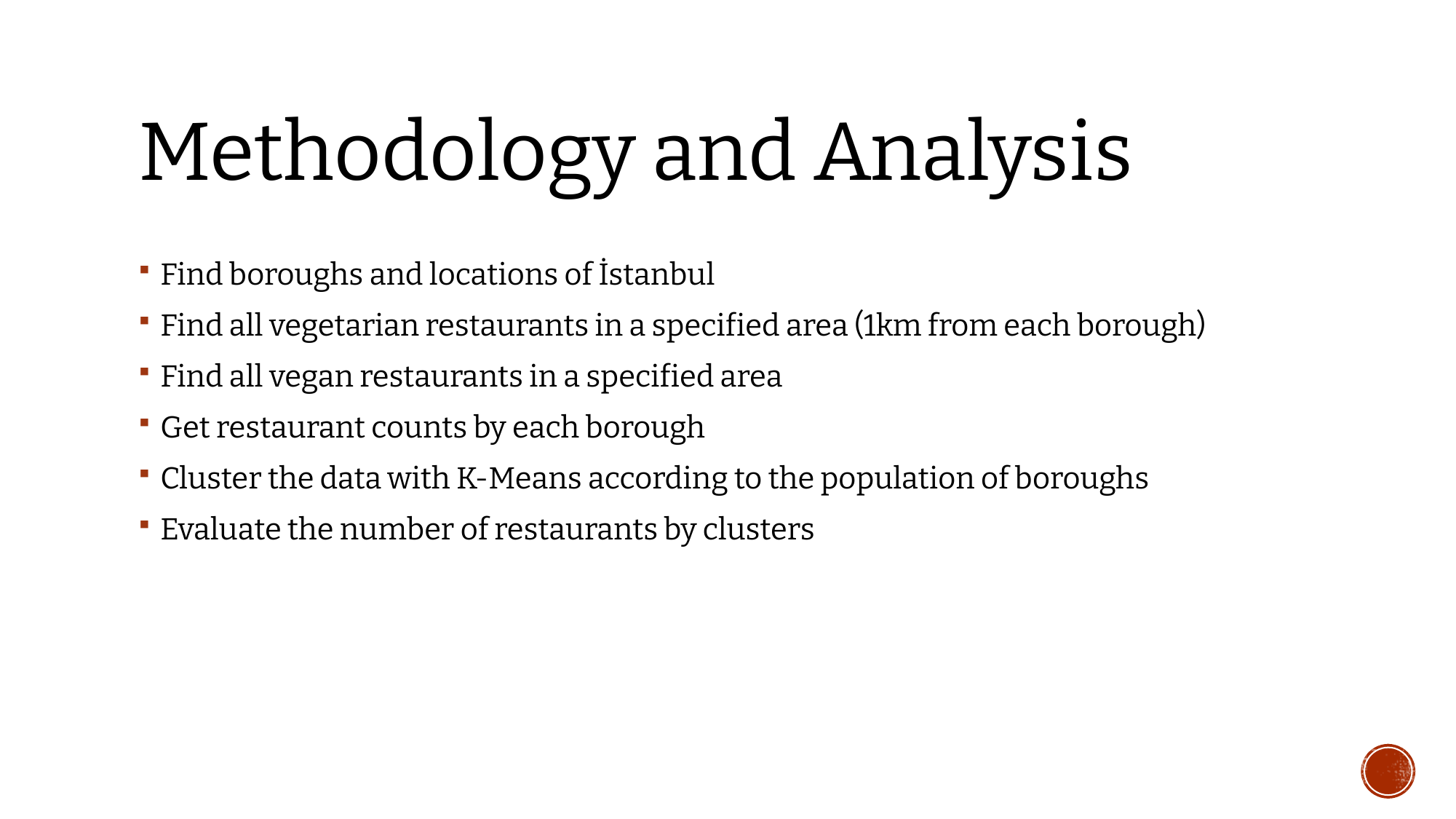

# Methodology and Analysis
Find boroughs and locations of İstanbul
Find all vegetarian restaurants in a specified area (1km from each borough)
Find all vegan restaurants in a specified area
Get restaurant counts by each borough
Cluster the data with K-Means according to the population of boroughs
Evaluate the number of restaurants by clusters